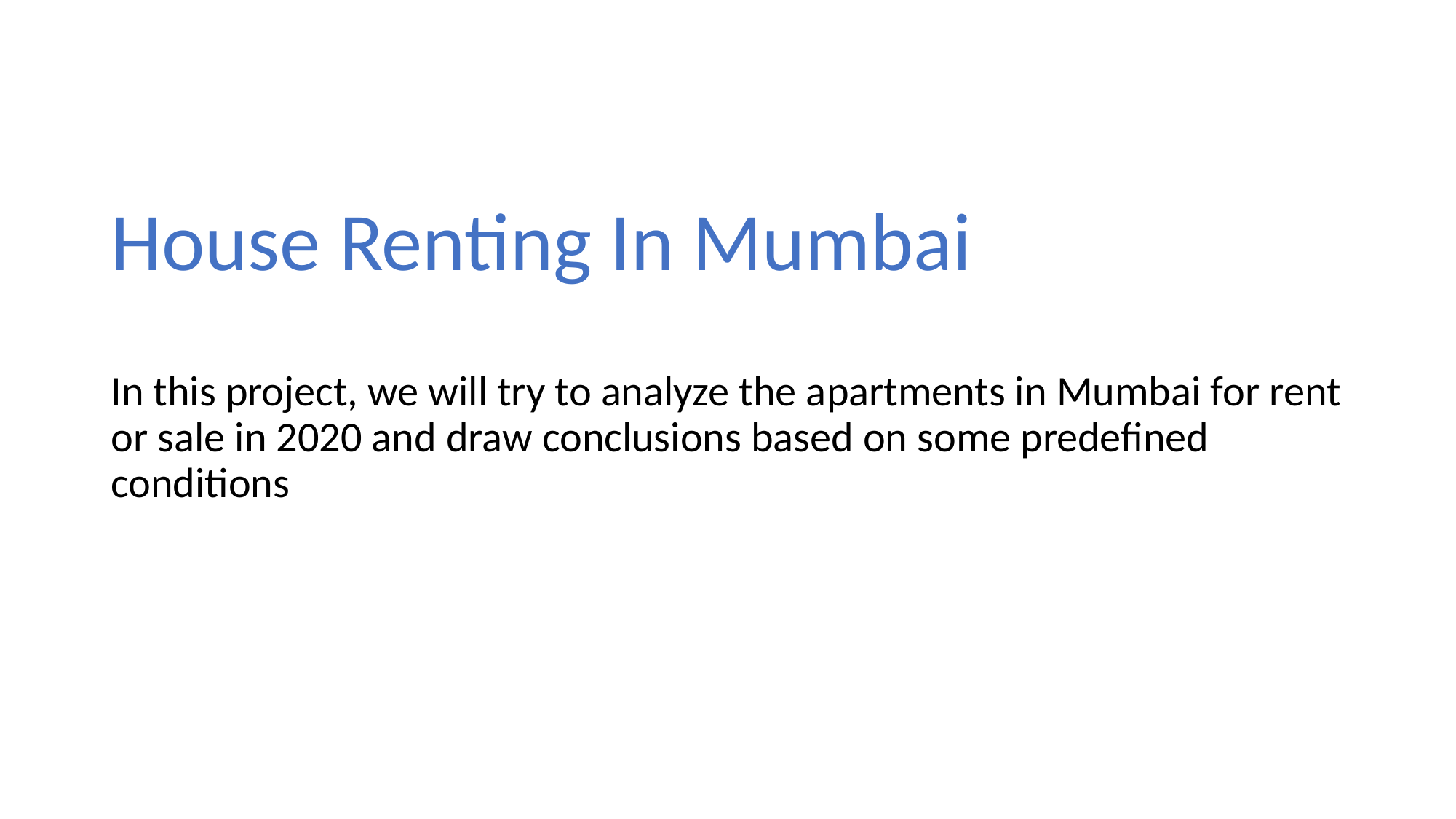

# House Renting In Mumbai
In this project, we will try to analyze the apartments in Mumbai for rent or sale in 2020 and draw conclusions based on some predefined conditions